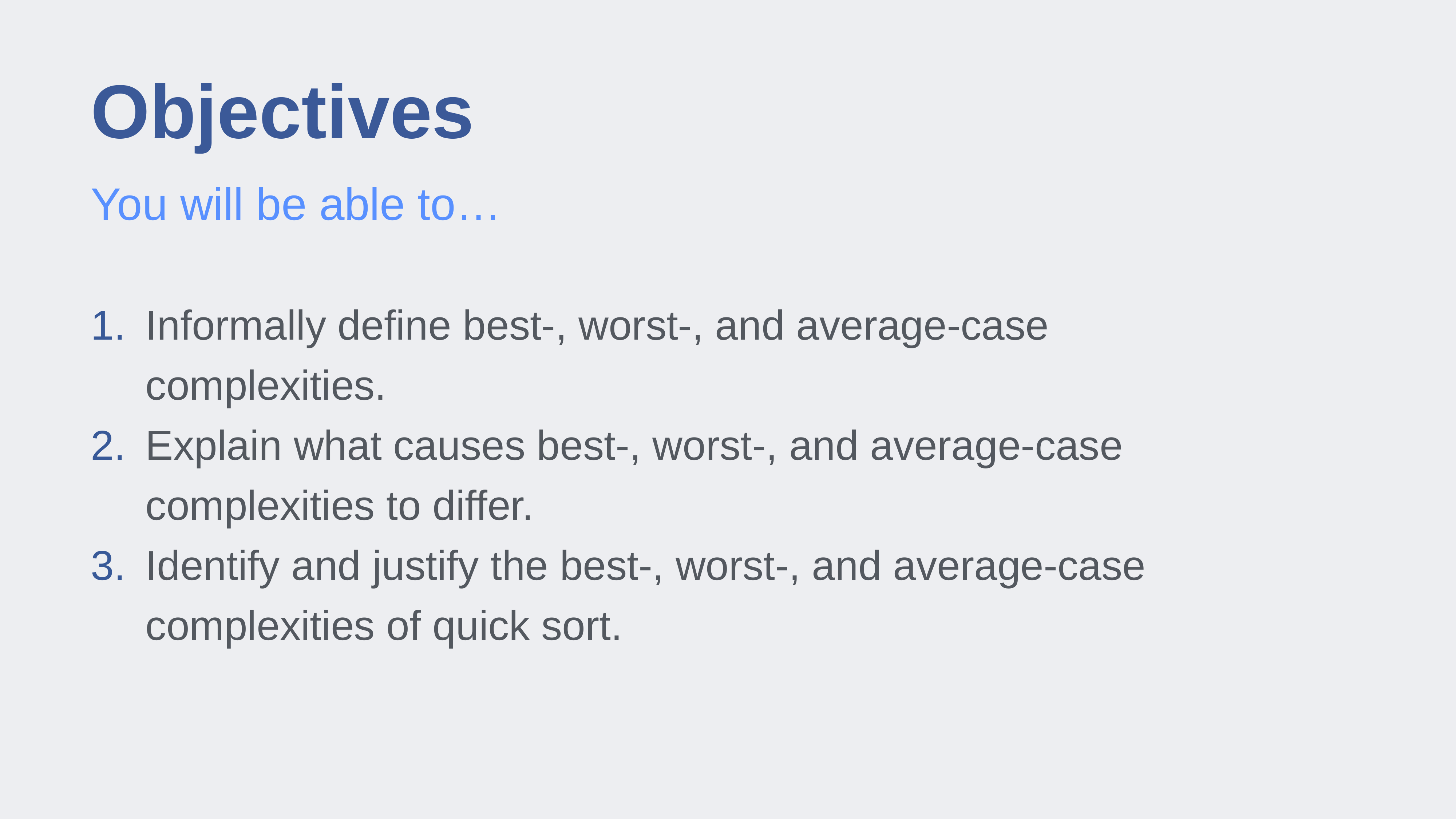

# Objectives
You will be able to…
Informally define best-, worst-, and average-case complexities.
Explain what causes best-, worst-, and average-case complexities to differ.
Identify and justify the best-, worst-, and average-case complexities of quick sort.